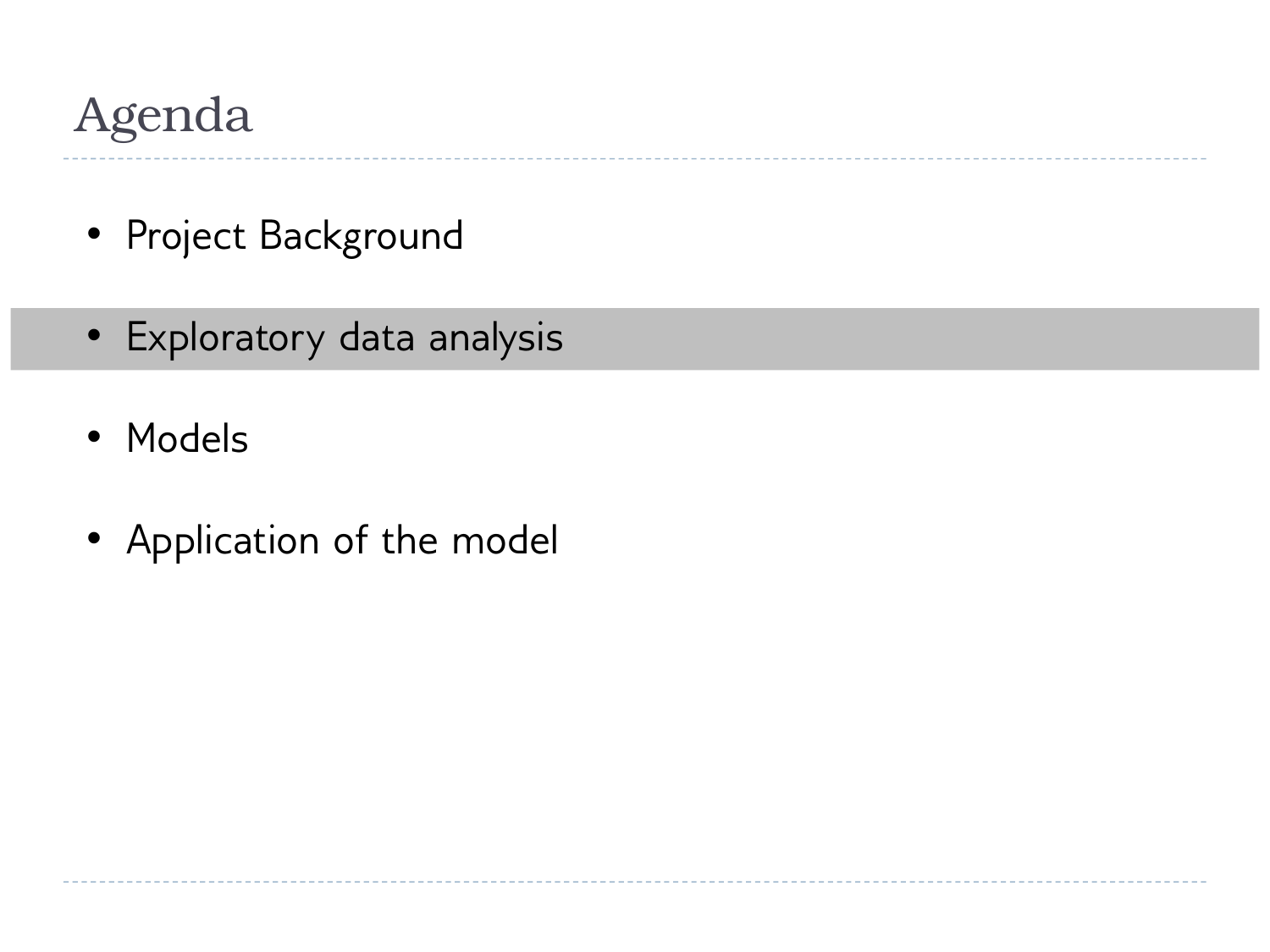

# Agenda
Project Background

Exploratory data analysis

Models

Application of the model